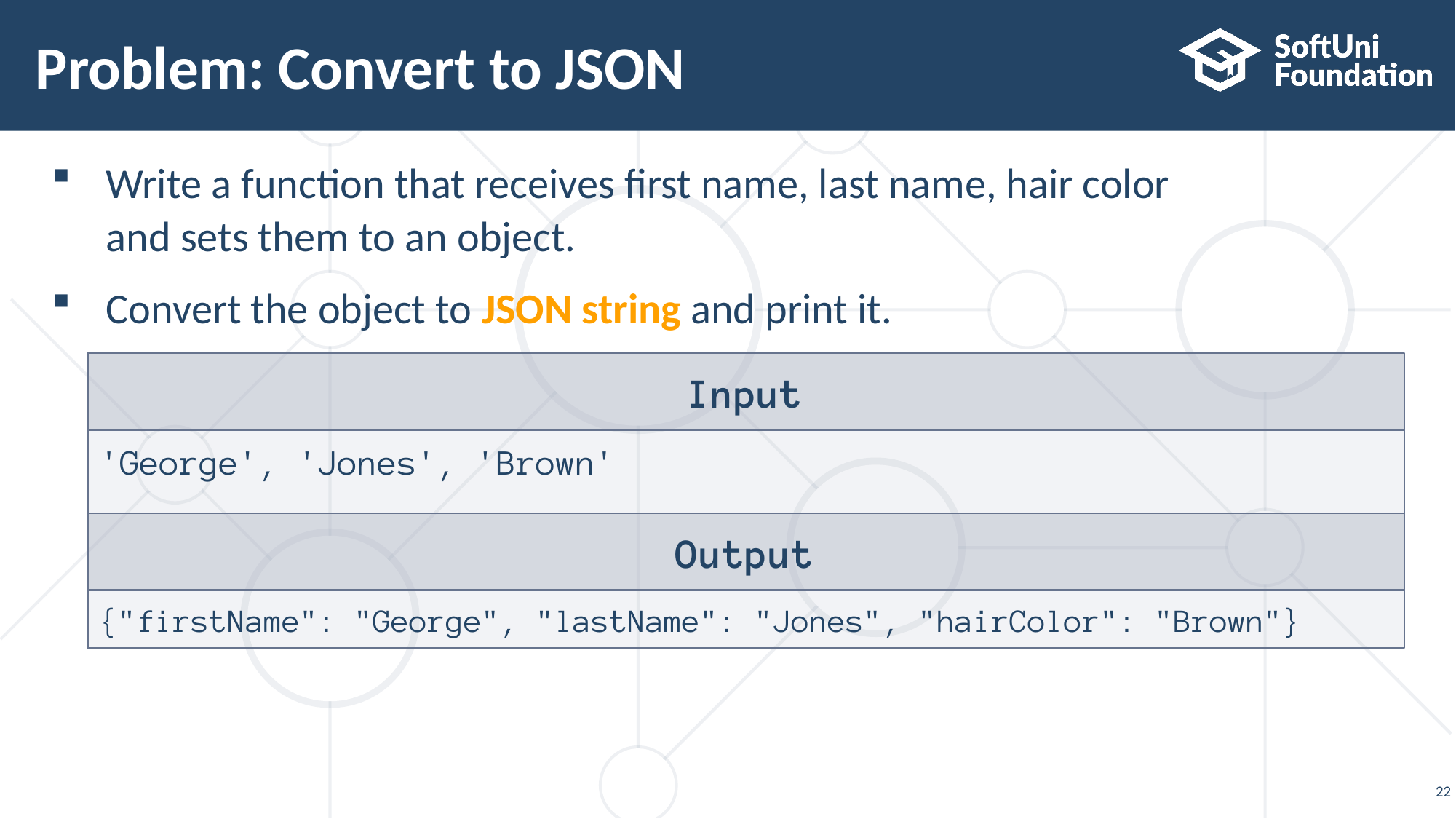

# Problem: Convert to JSON
Write a function that receives first name, last name, hair color
and sets them to an object.
Convert the object to JSON string and print it.
Input
'George', 'Jones', 'Brown'
Output
{"firstName": "George", "lastName": "Jones", "hairColor": "Brown"}
22